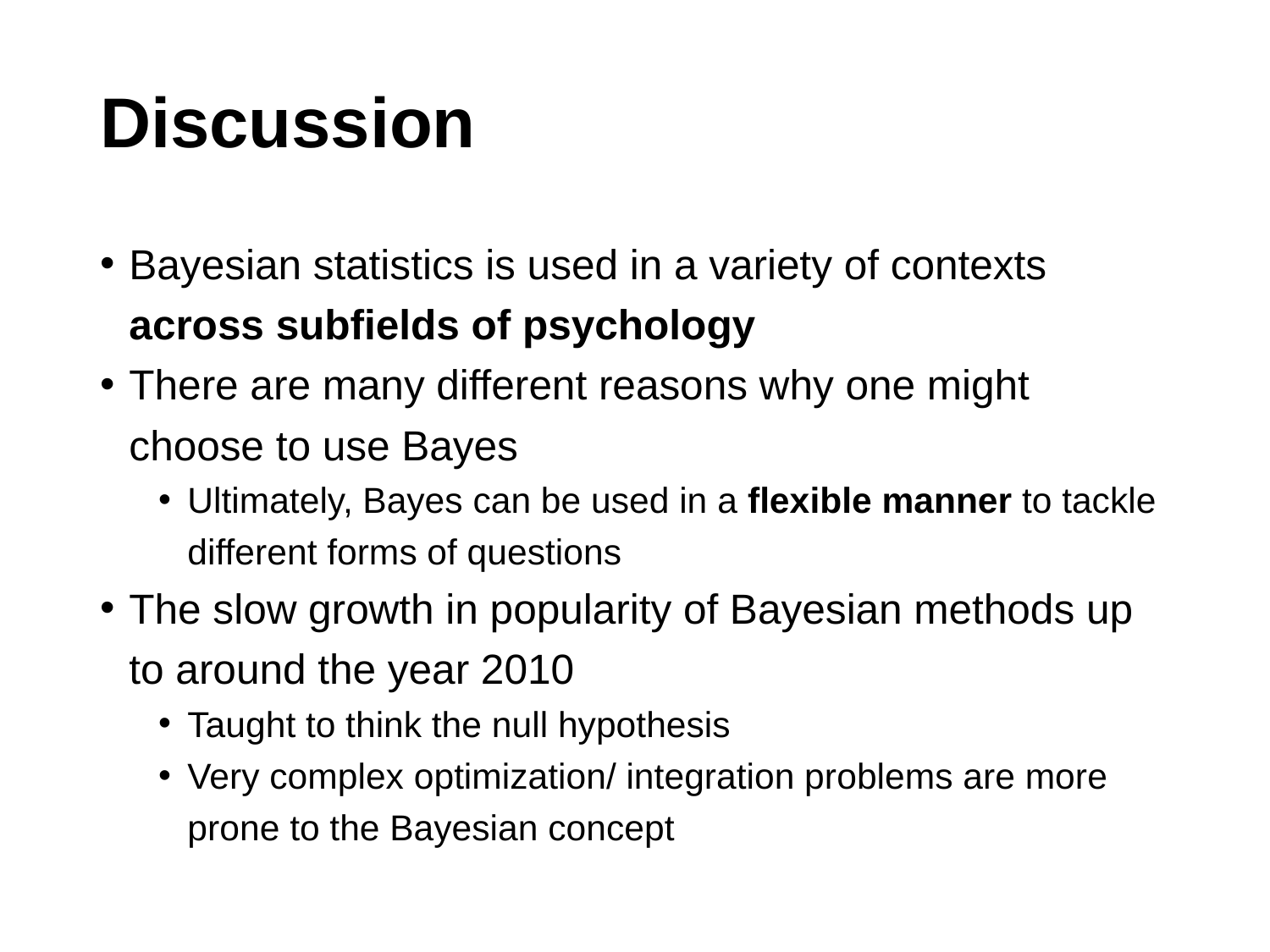

# Discussion

Bayesian statistics is used in a variety of contexts across subfields of psychology
There are many different reasons why one might choose to use Bayes
Ultimately, Bayes can be used in a flexible manner to tackle different forms of questions
The slow growth in popularity of Bayesian methods up to around the year 2010
Taught to think the null hypothesis
Very complex optimization/ integration problems are more prone to the Bayesian concept